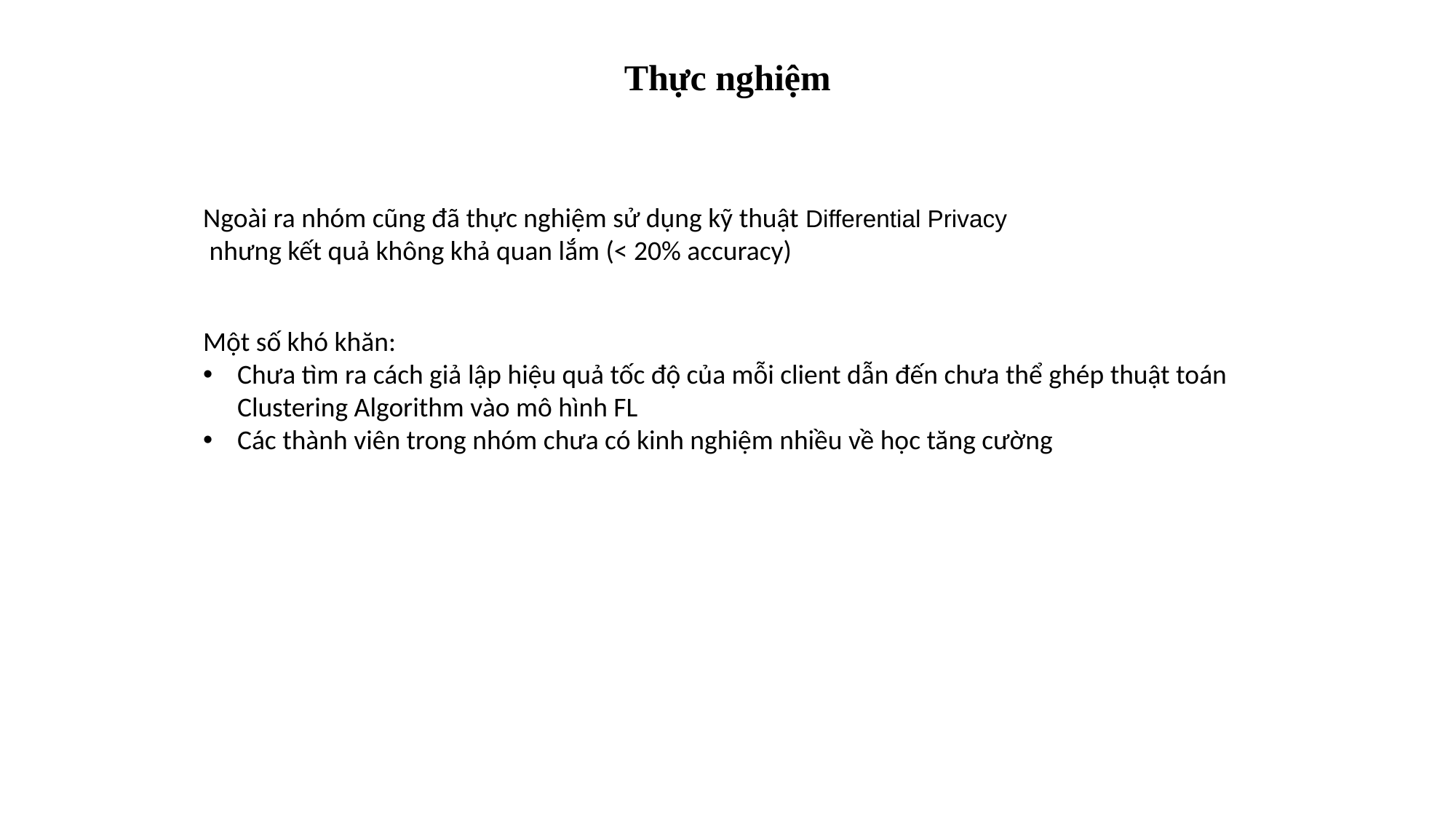

Thực nghiệm
Ngoài ra nhóm cũng đã thực nghiệm sử dụng kỹ thuật Differential Privacy
 nhưng kết quả không khả quan lắm (< 20% accuracy)
Một số khó khăn:
Chưa tìm ra cách giả lập hiệu quả tốc độ của mỗi client dẫn đến chưa thể ghép thuật toán Clustering Algorithm vào mô hình FL
Các thành viên trong nhóm chưa có kinh nghiệm nhiều về học tăng cường